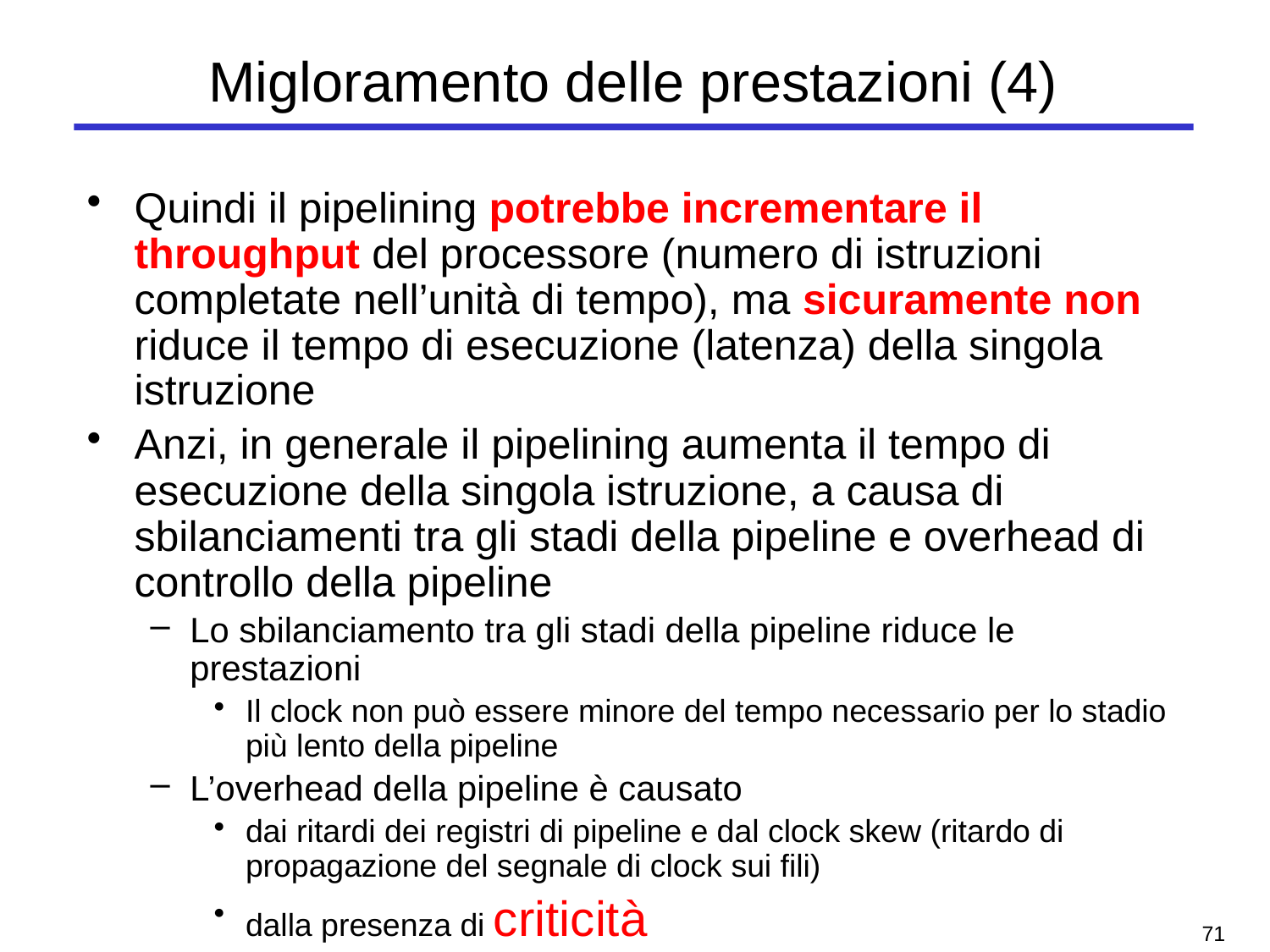

# Migloramento delle prestazioni (4)
Quindi il pipelining potrebbe incrementare il throughput del processore (numero di istruzioni completate nell’unità di tempo), ma sicuramente non riduce il tempo di esecuzione (latenza) della singola istruzione
Anzi, in generale il pipelining aumenta il tempo di esecuzione della singola istruzione, a causa di sbilanciamenti tra gli stadi della pipeline e overhead di controllo della pipeline
Lo sbilanciamento tra gli stadi della pipeline riduce le prestazioni
Il clock non può essere minore del tempo necessario per lo stadio più lento della pipeline
L’overhead della pipeline è causato
dai ritardi dei registri di pipeline e dal clock skew (ritardo di propagazione del segnale di clock sui fili)
dalla presenza di criticità

71